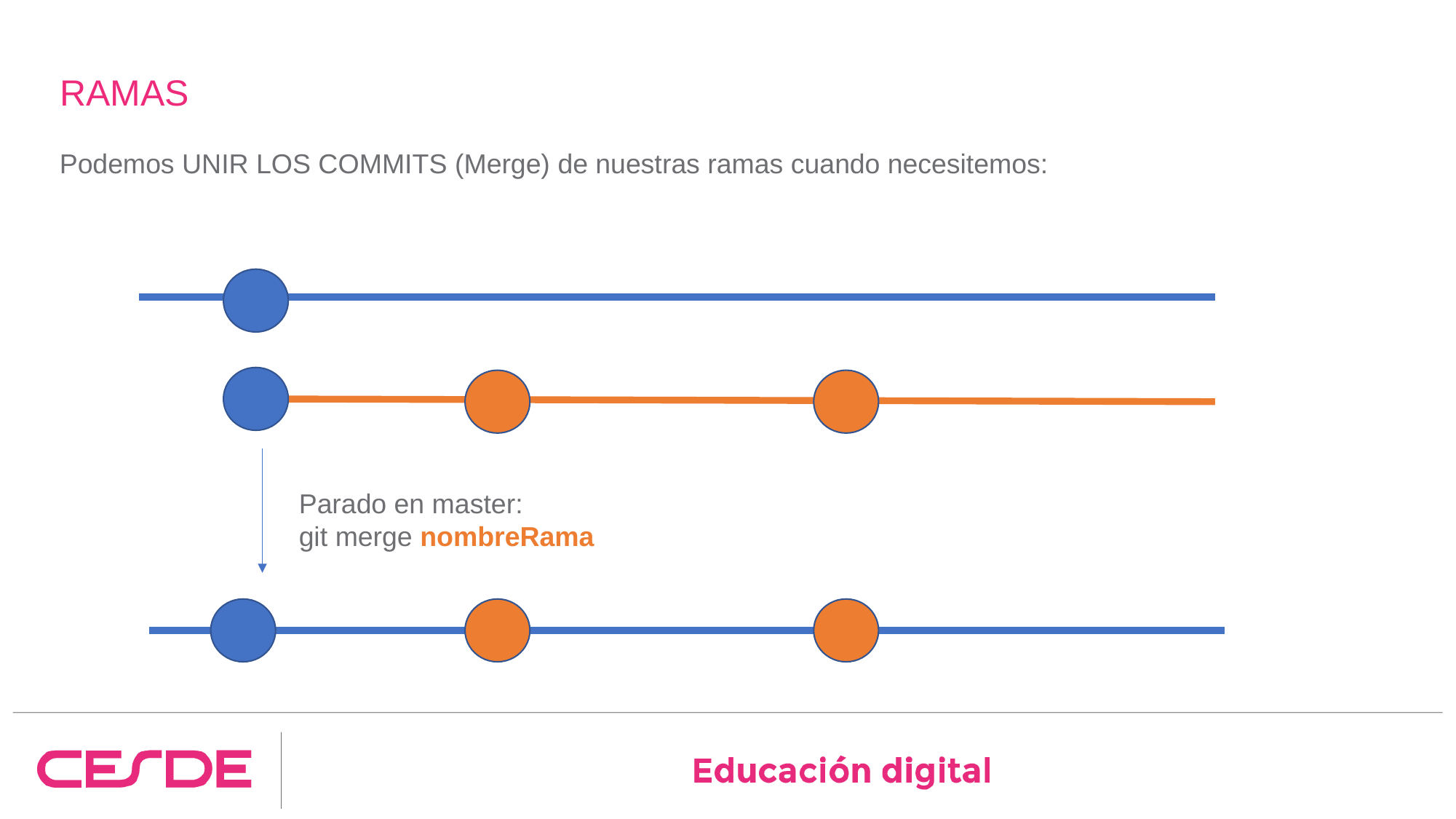

# RAMAS
Podemos UNIR LOS COMMITS (Merge) de nuestras ramas cuando necesitemos:
BASES DE DATOS

Parado en master:
git merge nombreRama